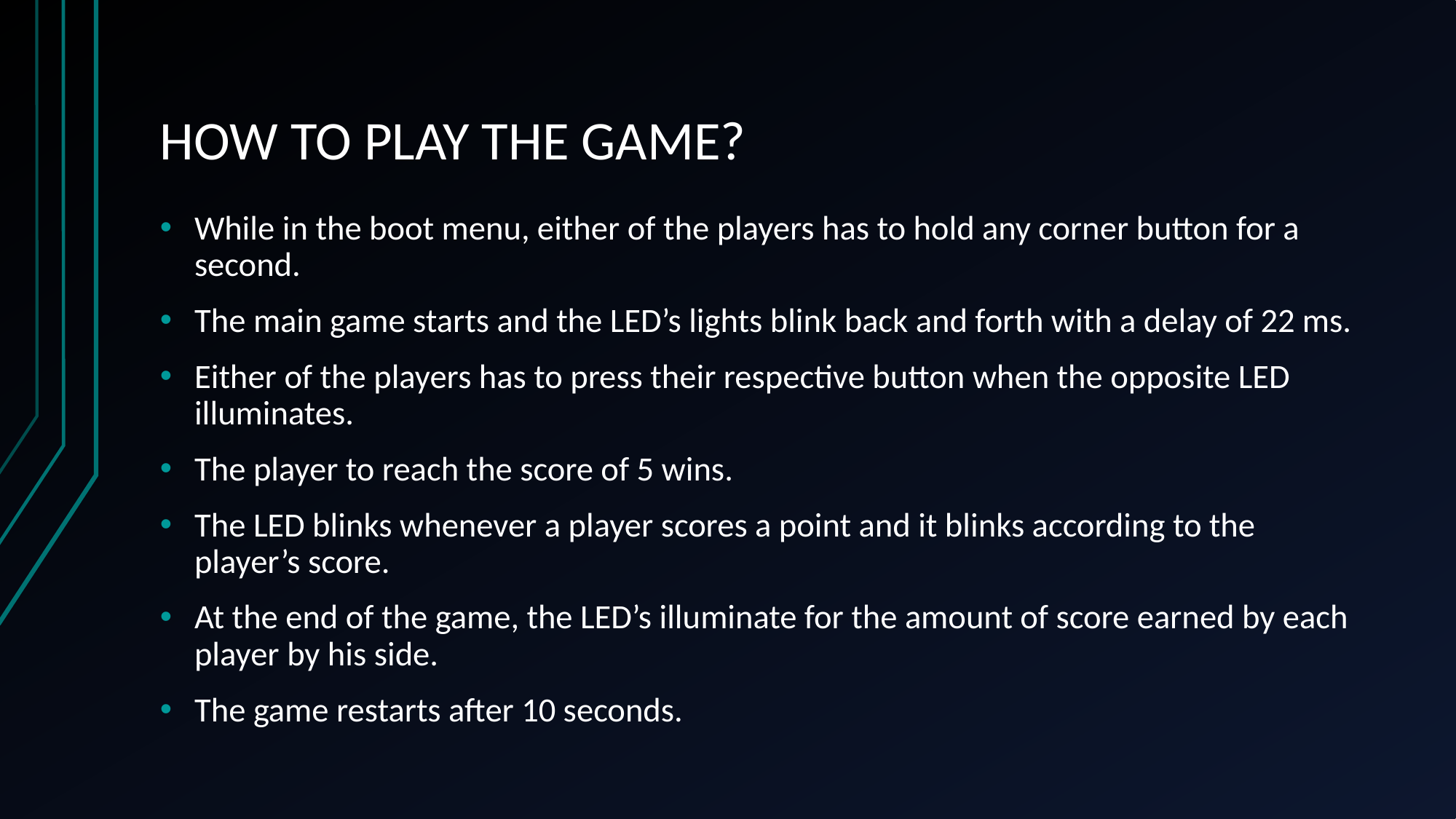

# HOW TO PLAY THE GAME?
While in the boot menu, either of the players has to hold any corner button for a second.
The main game starts and the LED’s lights blink back and forth with a delay of 22 ms.
Either of the players has to press their respective button when the opposite LED illuminates.
The player to reach the score of 5 wins.
The LED blinks whenever a player scores a point and it blinks according to the player’s score.
At the end of the game, the LED’s illuminate for the amount of score earned by each player by his side.
The game restarts after 10 seconds.